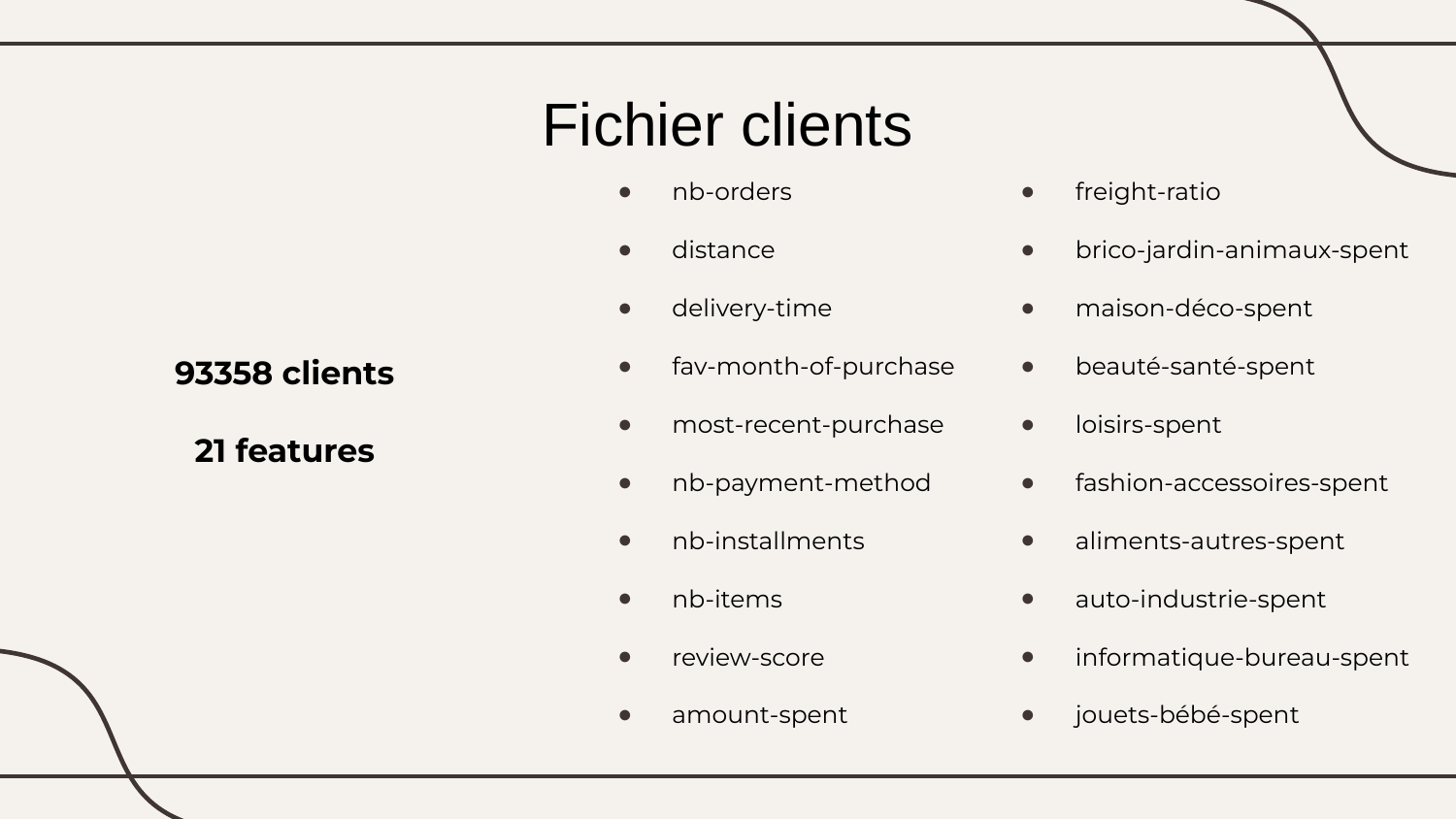

# Fichier clients
nb-orders

distance

delivery-time

fav-month-of-purchase

most-recent-purchase

nb-payment-method

nb-installments

nb-items

review-score

amount-spent

freight-ratio

brico-jardin-animaux-spent

maison-déco-spent

beauté-santé-spent

loisirs-spent

fashion-accessoires-spent

aliments-autres-spent

auto-industrie-spent

informatique-bureau-spent

jouets-bébé-spent
93358 clients

21 features